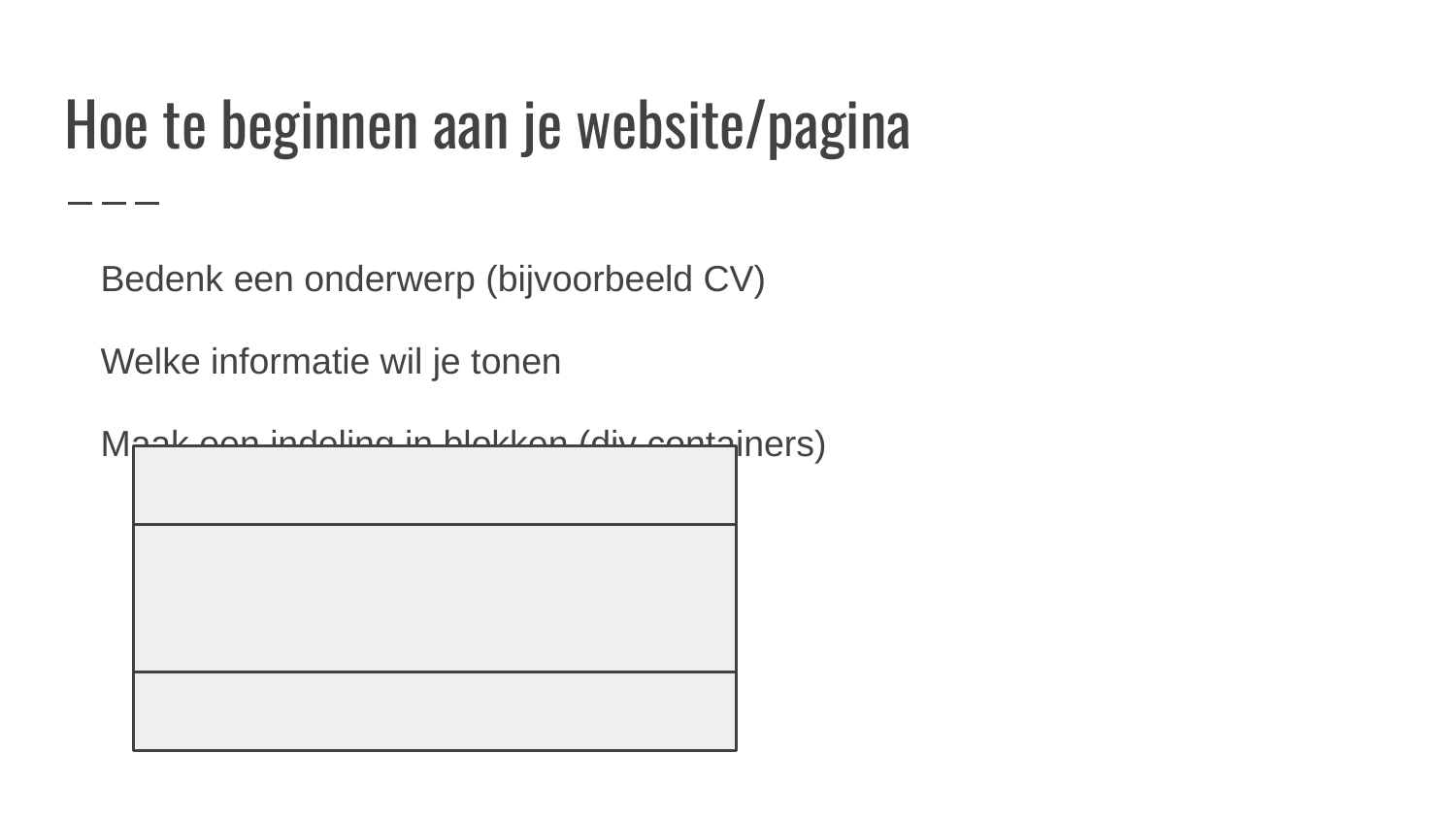

# Hoe te beginnen aan je website/pagina
Bedenk een onderwerp (bijvoorbeeld CV)
Welke informatie wil je tonen
Maak een indeling in blokken (div containers)